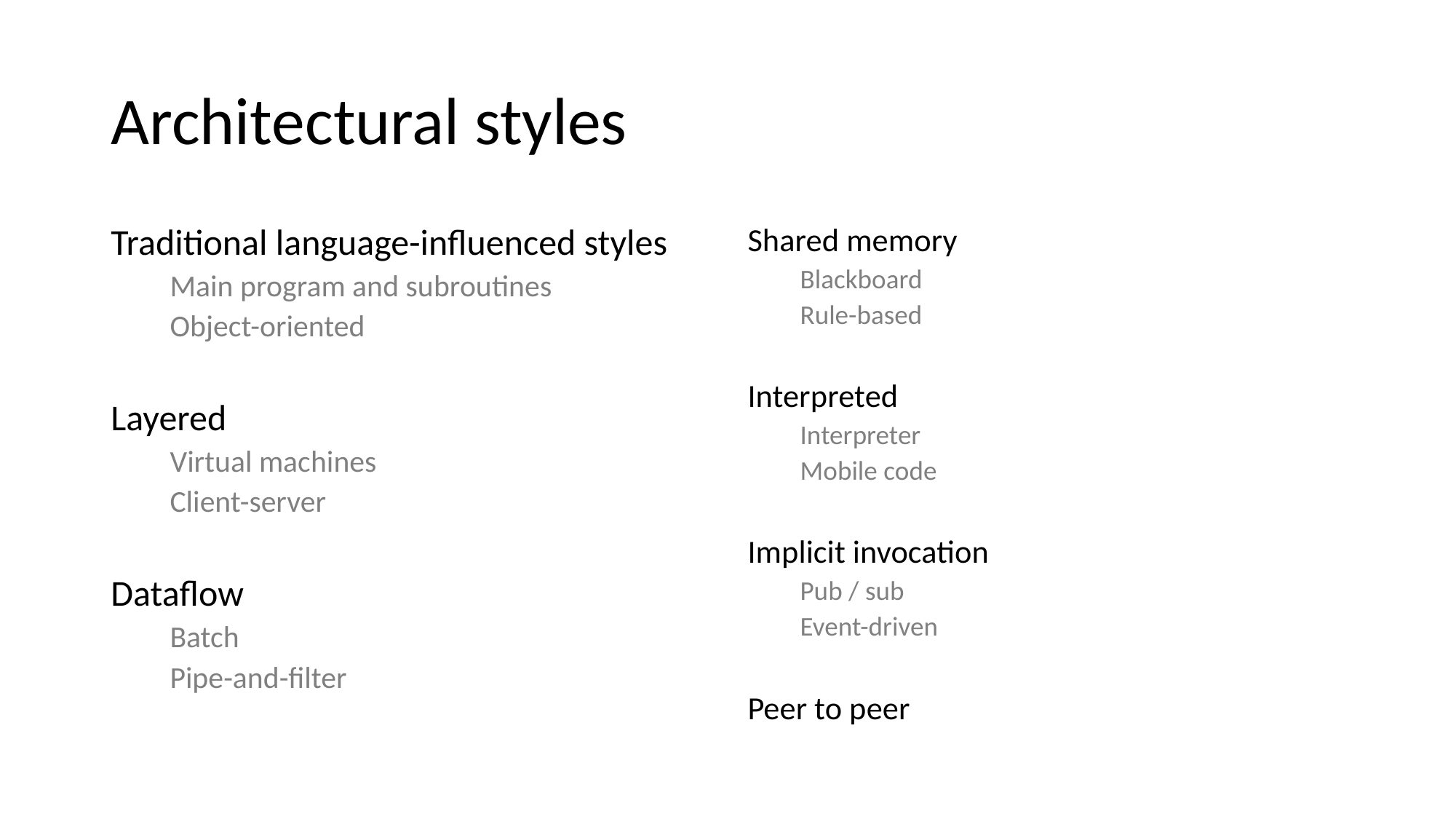

# Architectural styles
Traditional language-influenced styles
Main program and subroutines
Object-oriented

Layered
Virtual machines
Client-server

Dataflow
Batch
Pipe-and-filter
Shared memory
Blackboard
Rule-based

Interpreted
Interpreter
Mobile code

Implicit invocation
Pub / sub
Event-driven

Peer to peer